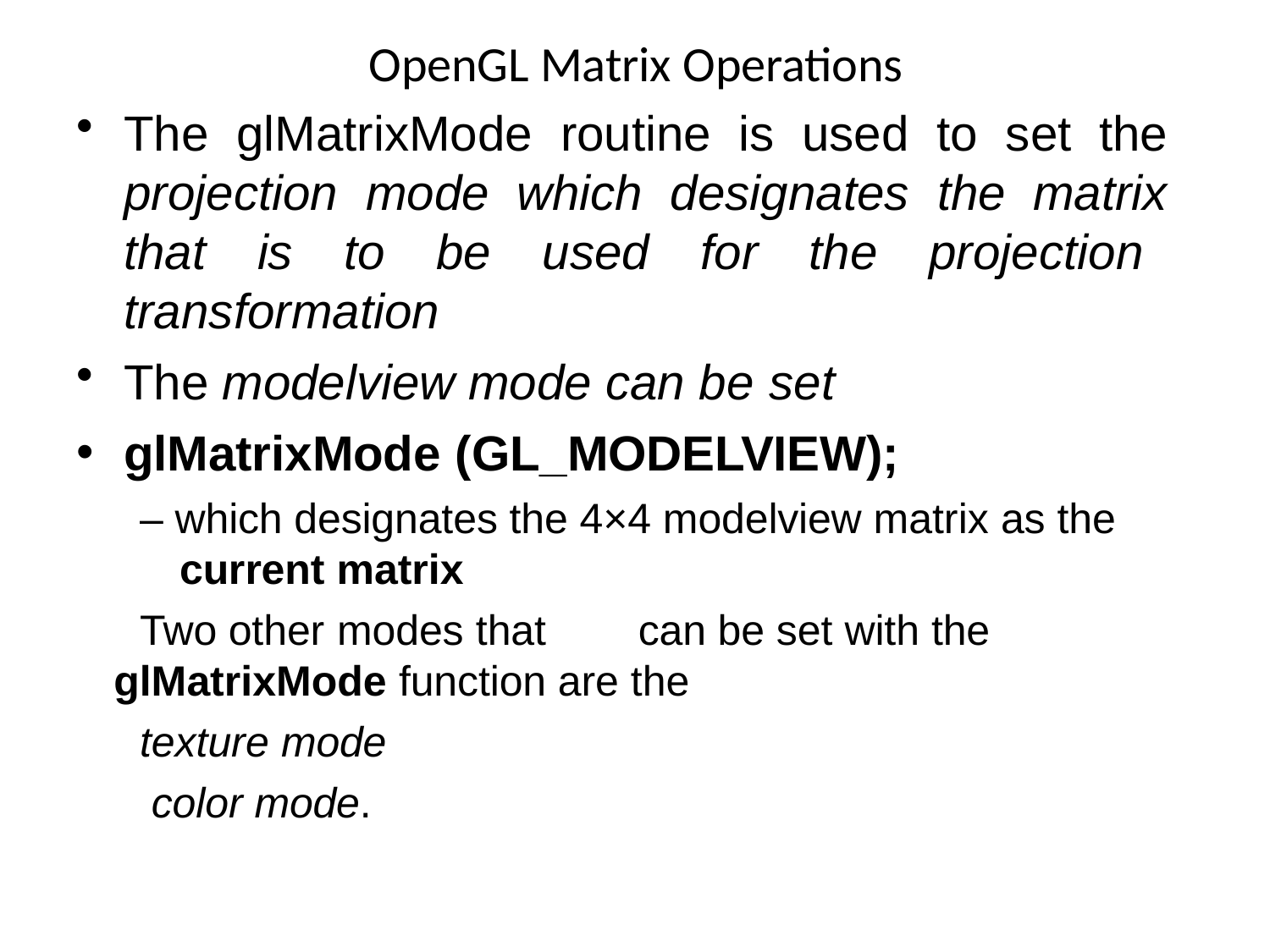

# OpenGL Matrix Operations
The glMatrixMode routine is used to set the  projection mode which designates the matrix  that is to be used for the projection  transformation
The modelview mode can be set
glMatrixMode (GL_MODELVIEW);
– which designates the 4×4 modelview matrix as the
current matrix
Two other modes that	can be set with the
glMatrixMode function are the
texture mode  color mode.